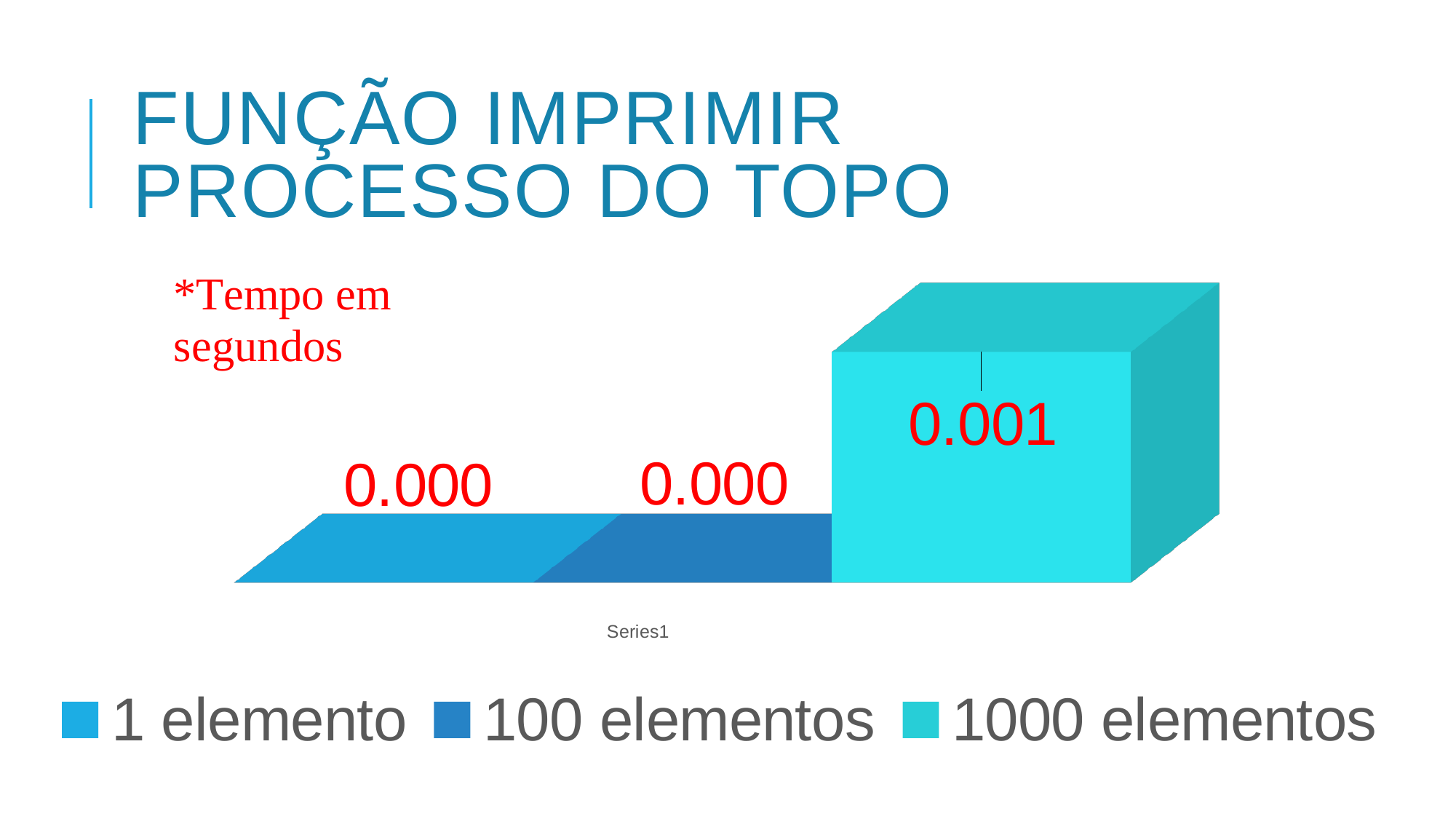

# Função imprimir processo do topo

[unsupported chart]